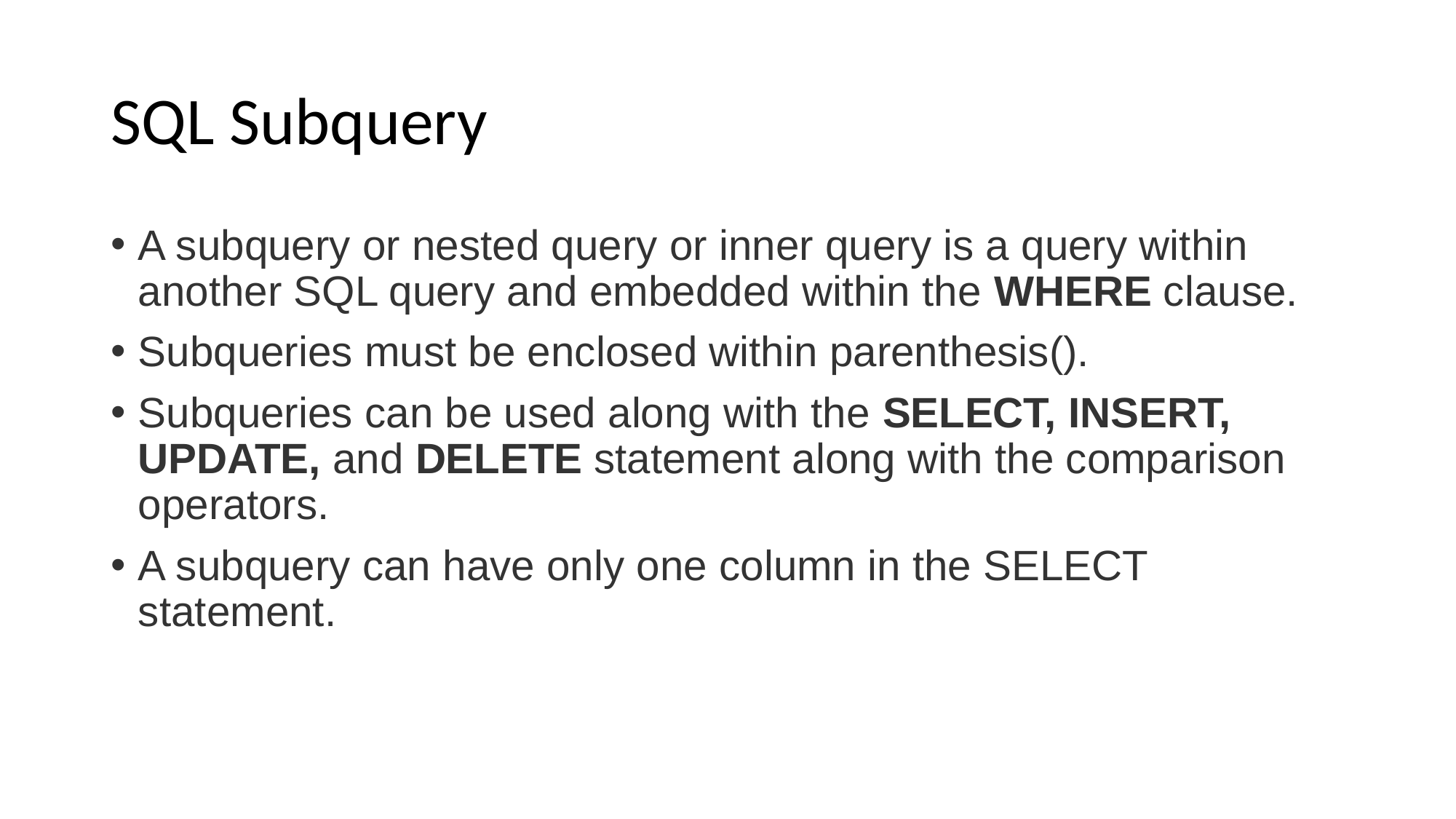

# SQL Subquery
A subquery or nested query or inner query is a query within another SQL query and embedded within the WHERE clause.
Subqueries must be enclosed within parenthesis().
Subqueries can be used along with the SELECT, INSERT, UPDATE, and DELETE statement along with the comparison operators.
A subquery can have only one column in the SELECT statement.